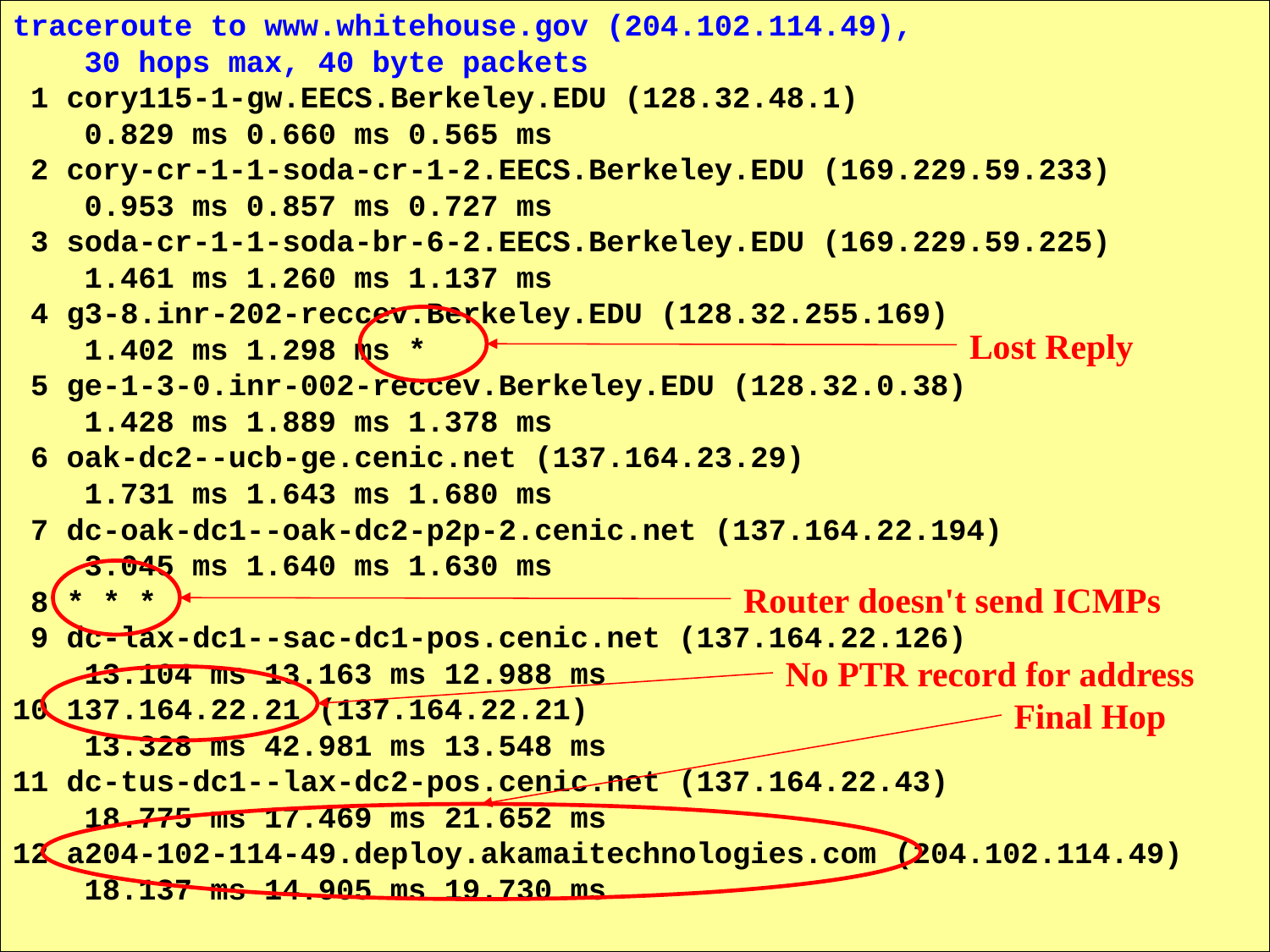

traceroute to www.whitehouse.gov (204.102.114.49),
    30 hops max, 40 byte packets
 1 cory115-1-gw.EECS.Berkeley.EDU (128.32.48.1)
    0.829 ms 0.660 ms 0.565 ms
 2 cory-cr-1-1-soda-cr-1-2.EECS.Berkeley.EDU (169.229.59.233)
    0.953 ms 0.857 ms 0.727 ms
 3 soda-cr-1-1-soda-br-6-2.EECS.Berkeley.EDU (169.229.59.225)
    1.461 ms 1.260 ms 1.137 ms
 4 g3-8.inr-202-reccev.Berkeley.EDU (128.32.255.169)
    1.402 ms 1.298 ms *
 5 ge-1-3-0.inr-002-reccev.Berkeley.EDU (128.32.0.38)
    1.428 ms 1.889 ms 1.378 ms
 6 oak-dc2--ucb-ge.cenic.net (137.164.23.29)
    1.731 ms 1.643 ms 1.680 ms
 7 dc-oak-dc1--oak-dc2-p2p-2.cenic.net (137.164.22.194)
    3.045 ms 1.640 ms 1.630 ms
 8 * * *
 9 dc-lax-dc1--sac-dc1-pos.cenic.net (137.164.22.126)
    13.104 ms 13.163 ms 12.988 ms
10 137.164.22.21 (137.164.22.21)
    13.328 ms 42.981 ms 13.548 ms
11 dc-tus-dc1--lax-dc2-pos.cenic.net (137.164.22.43)
    18.775 ms 17.469 ms 21.652 ms
12 a204-102-114-49.deploy.akamaitechnologies.com (204.102.114.49)
    18.137 ms 14.905 ms 19.730 ms
#

Lost Reply

Router doesn't send ICMPs
No PTR record for address

Final Hop

23